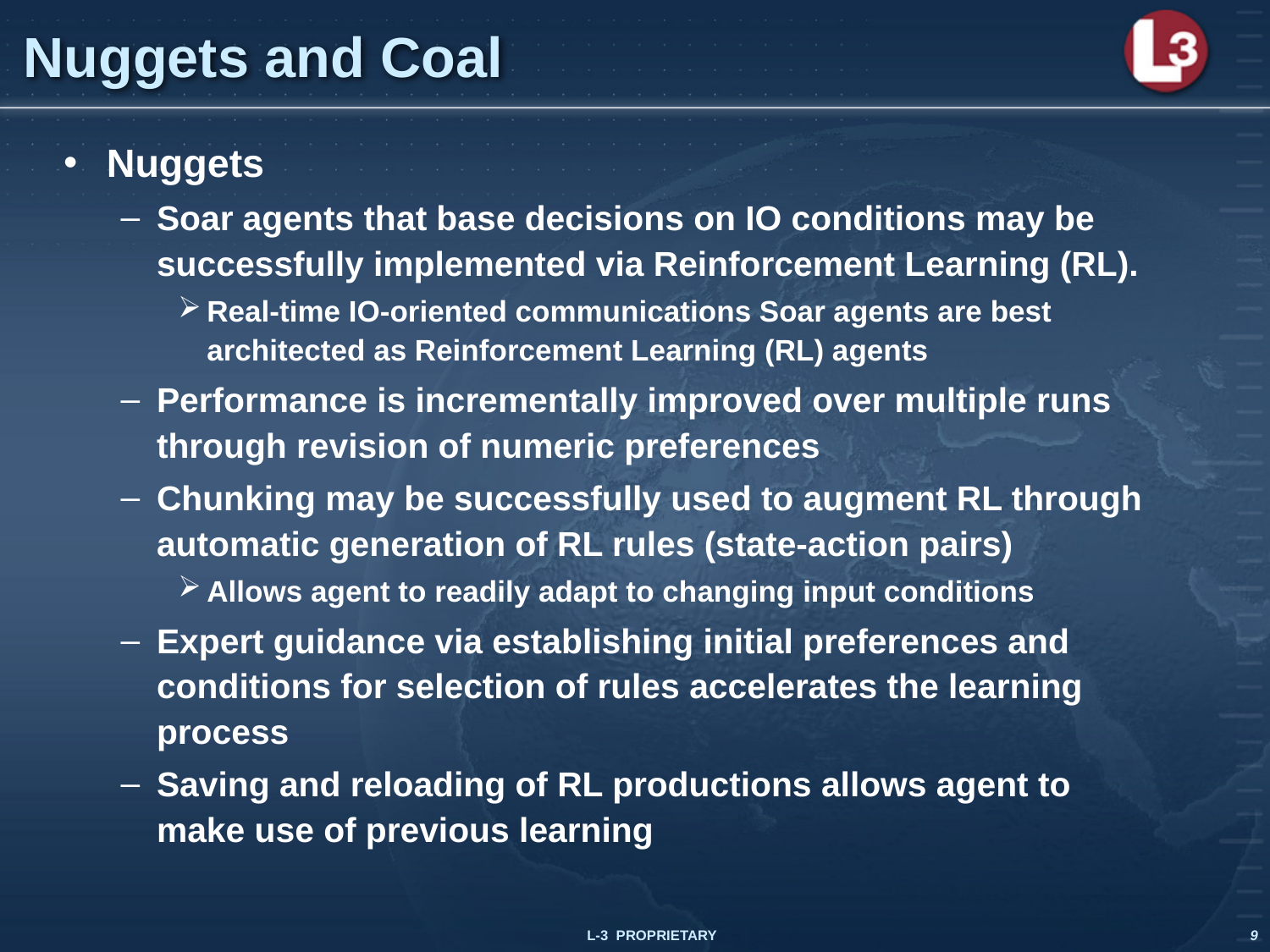

# Nuggets and Coal
Nuggets
Soar agents that base decisions on IO conditions may be successfully implemented via Reinforcement Learning (RL).
Real-time IO-oriented communications Soar agents are best architected as Reinforcement Learning (RL) agents
Performance is incrementally improved over multiple runs through revision of numeric preferences
Chunking may be successfully used to augment RL through automatic generation of RL rules (state-action pairs)
Allows agent to readily adapt to changing input conditions
Expert guidance via establishing initial preferences and conditions for selection of rules accelerates the learning process
Saving and reloading of RL productions allows agent to make use of previous learning